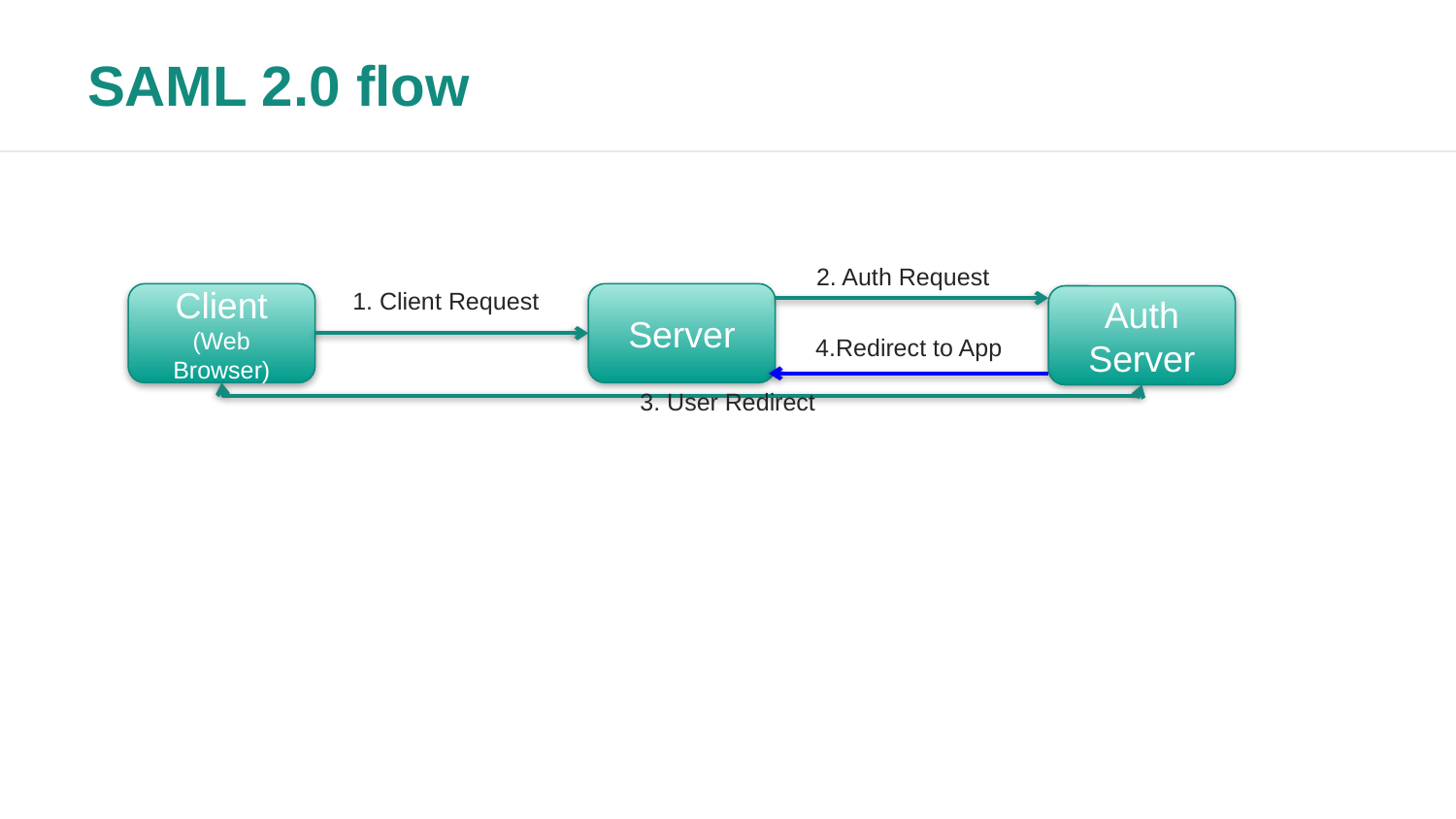

# SAML 2.0 flow
2. Auth Request
1. Client Request
Client
(Web Browser)
Server
Auth Server
4.Redirect to App

3. User Redirect